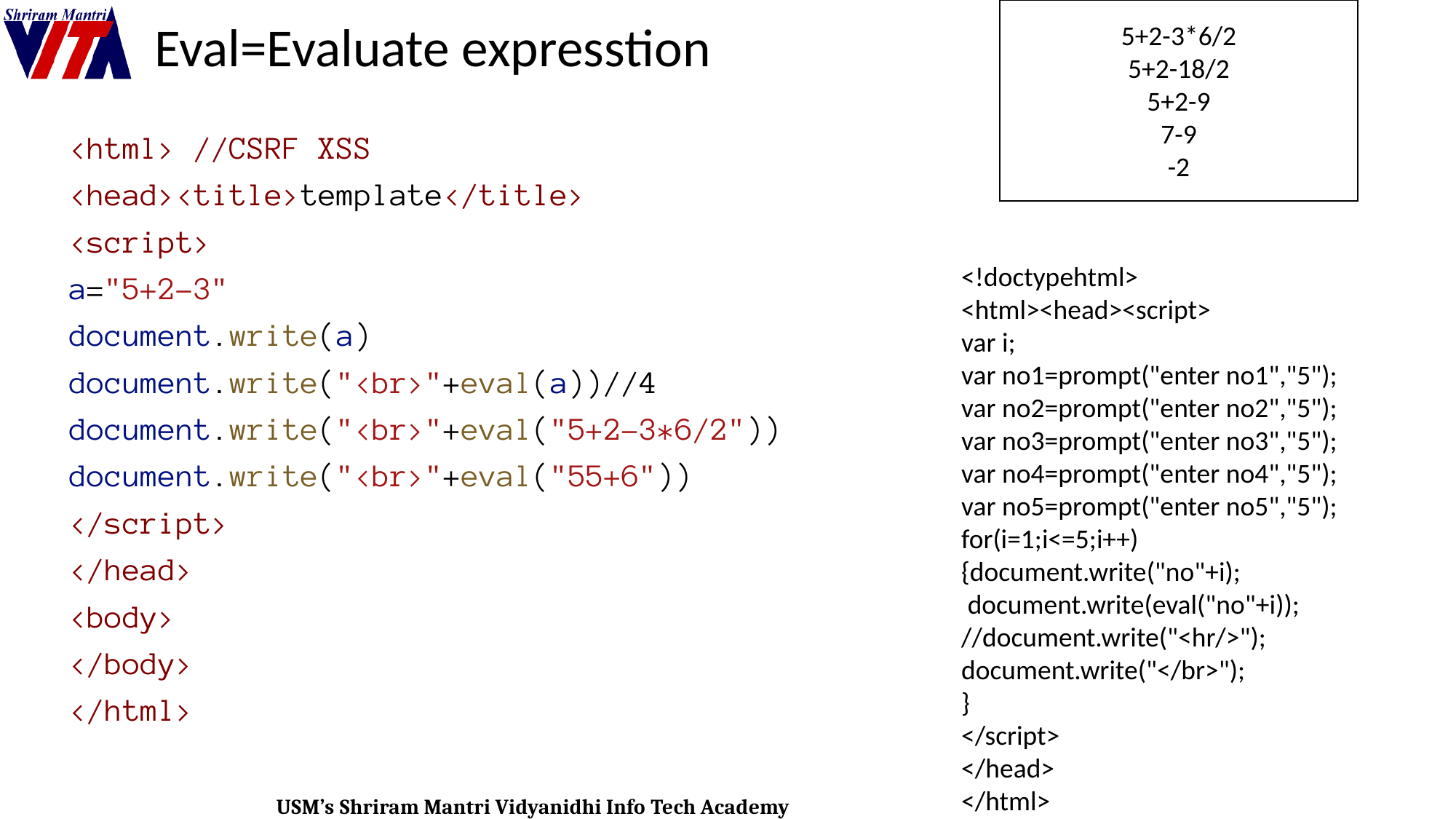

5+2-3*6/2
5+2-18/2
5+2-9
7-9
-2
# Eval=Evaluate expresstion
<html> //CSRF XSS
<head><title>template</title>
<script>
a="5+2-3"
document.write(a)
document.write("<br>"+eval(a))//4
document.write("<br>"+eval("5+2-3*6/2"))
document.write("<br>"+eval("55+6"))
</script>
</head>
<body>
</body>
</html>

<!doctypehtml>
<html><head><script>
var i;
var no1=prompt("enter no1","5");
var no2=prompt("enter no2","5");
var no3=prompt("enter no3","5");
var no4=prompt("enter no4","5");
var no5=prompt("enter no5","5");
for(i=1;i<=5;i++)
{document.write("no"+i);
 document.write(eval("no"+i));
//document.write("<hr/>");
document.write("</br>");
}
</script>
</head>
</html>